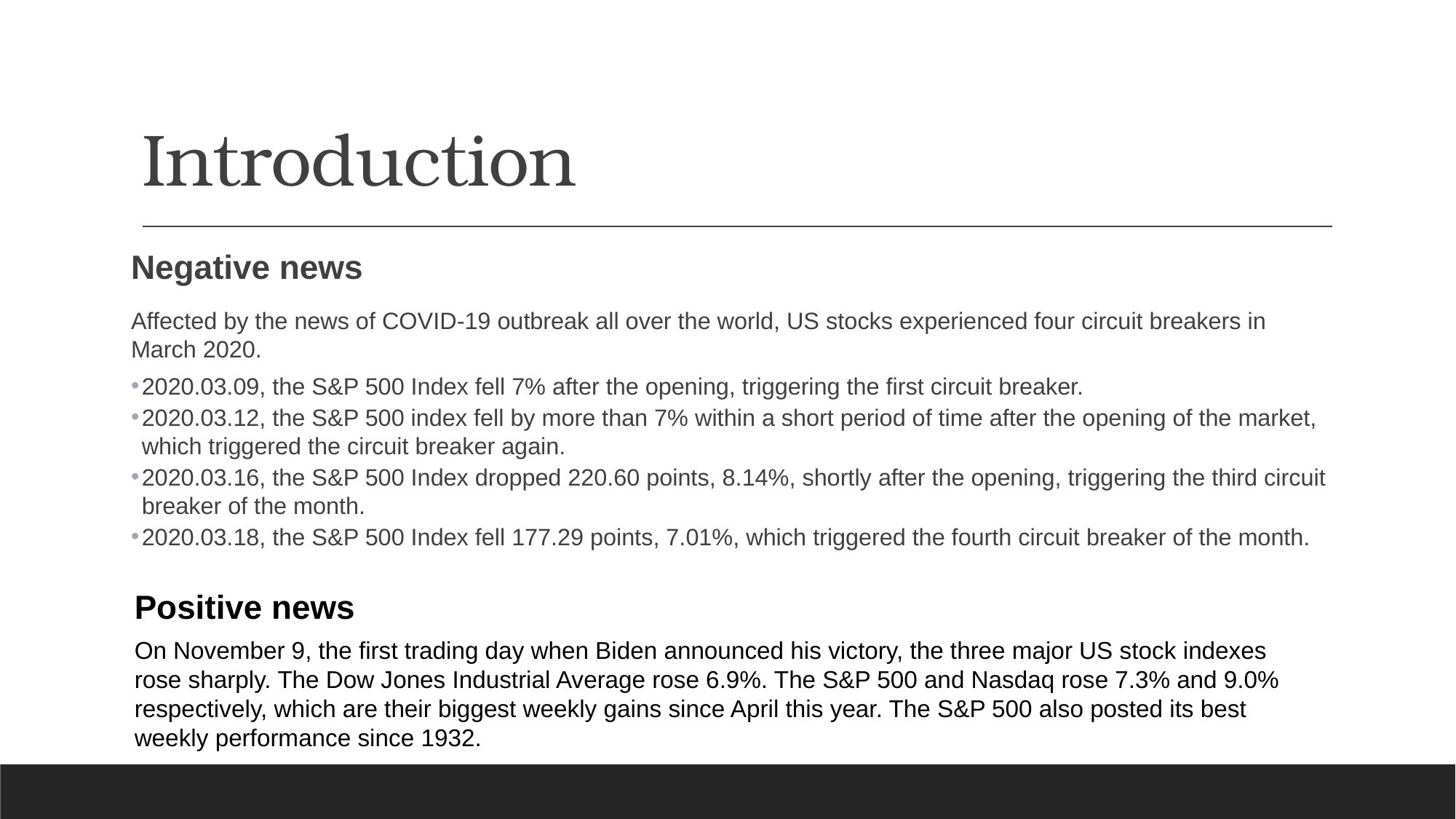

# Introduction
Negative news
Affected by the news of COVID-19 outbreak all over the world, US stocks experienced four circuit breakers in March 2020.
2020.03.09, the S&P 500 Index fell 7% after the opening, triggering the first circuit breaker.
2020.03.12, the S&P 500 index fell by more than 7% within a short period of time after the opening of the market, which triggered the circuit breaker again.
2020.03.16, the S&P 500 Index dropped 220.60 points, 8.14%, shortly after the opening, triggering the third circuit breaker of the month.
2020.03.18, the S&P 500 Index fell 177.29 points, 7.01%, which triggered the fourth circuit breaker of the month.
Positive news
On November 9, the first trading day when Biden announced his victory, the three major US stock indexes rose sharply. The Dow Jones Industrial Average rose 6.9%. The S&P 500 and Nasdaq rose 7.3% and 9.0% respectively, which are their biggest weekly gains since April this year. The S&P 500 also posted its best weekly performance since 1932.